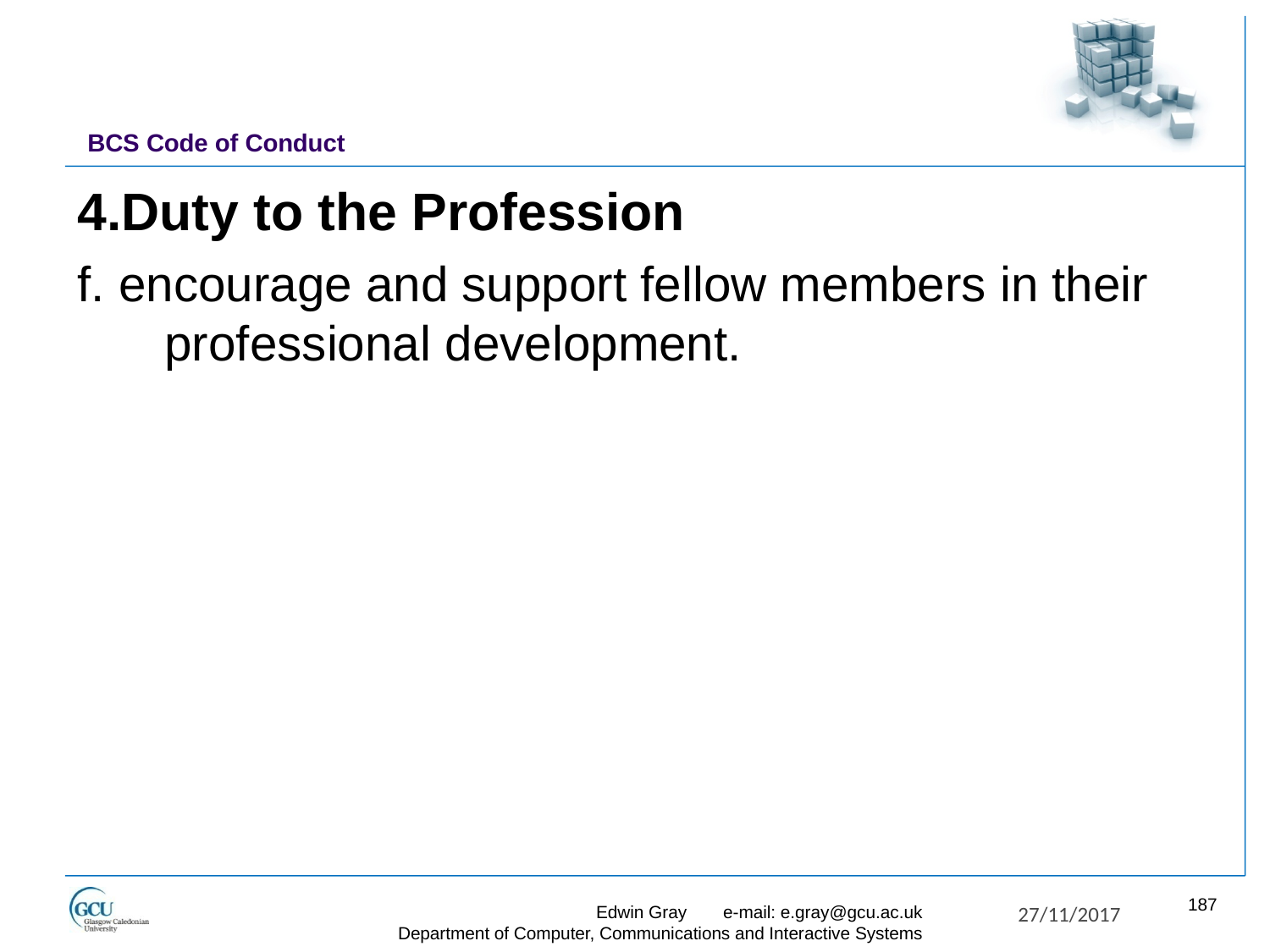

# BCS Code of Conduct
4.Duty to the Profession
f. encourage and support fellow members in their professional development.

187

27/11/2017
Edwin Gray	e-mail: e.gray@gcu.ac.uk
Department of Computer, Communications and Interactive Systems